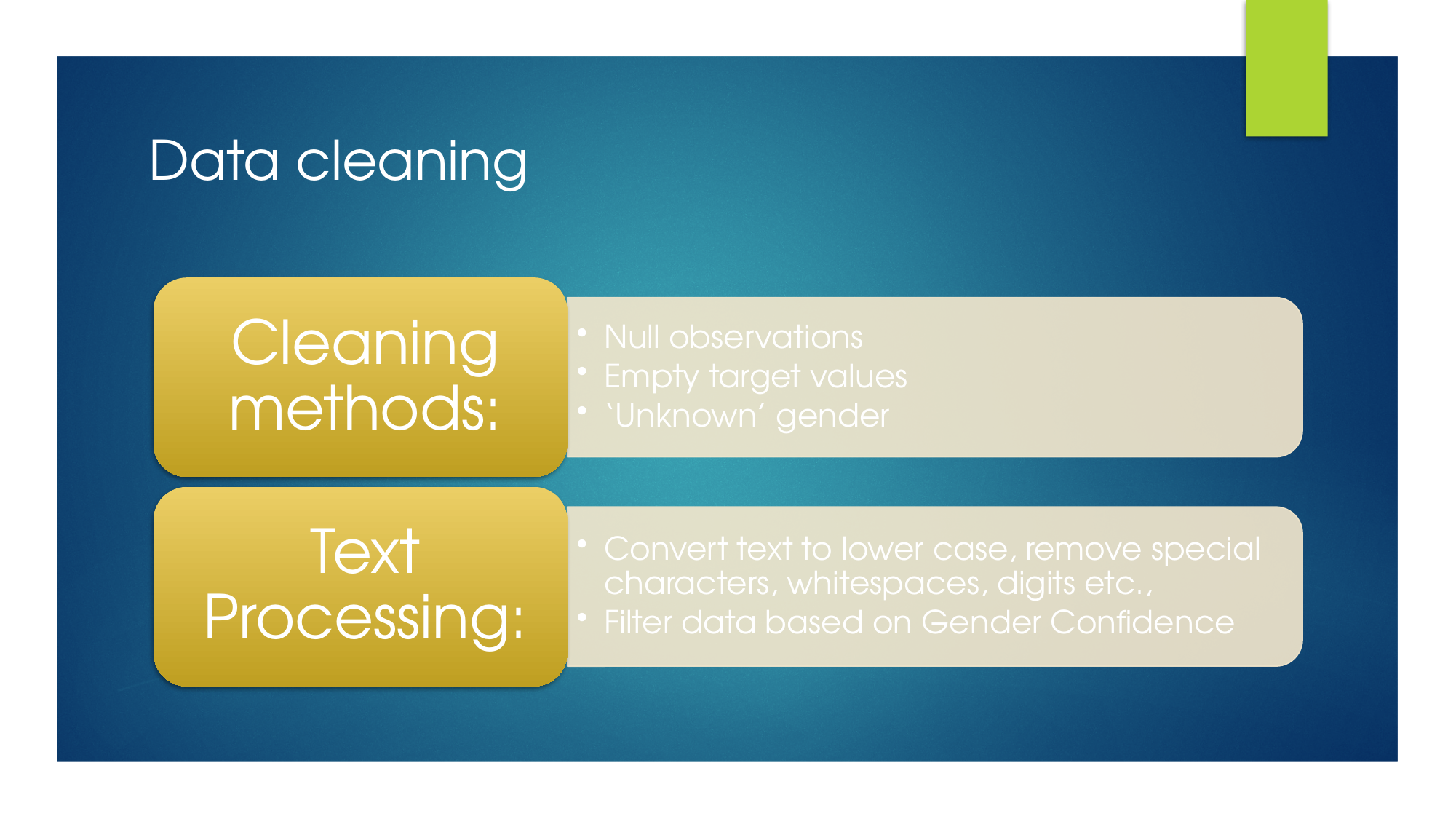

4
# Data cleaning
Null observations
Empty target values
‘Unknown’ gender
Cleaning methods:
Convert text to lower case, remove special characters, whitespaces, digits etc.,
Filter data based on Gender Confidence
Text Processing: